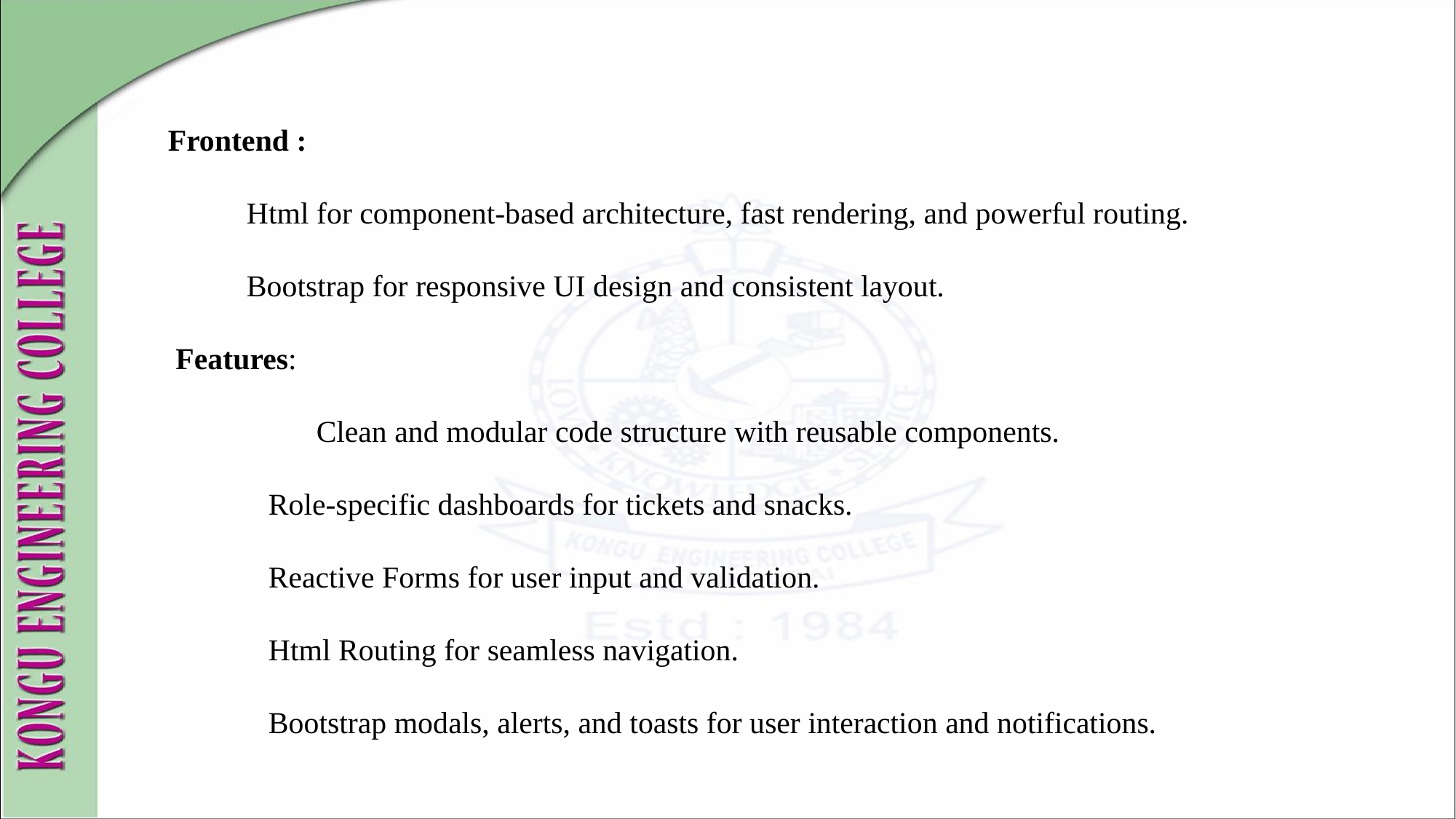

Frontend :
	Html for component-based architecture, fast rendering, and powerful routing.
	Bootstrap for responsive UI design and consistent layout.
     Features:
	  Clean and modular code structure with reusable components.
          Role-specific dashboards for tickets and snacks.
          Reactive Forms for user input and validation.
          Html Routing for seamless navigation.
          Bootstrap modals, alerts, and toasts for user interaction and notifications.